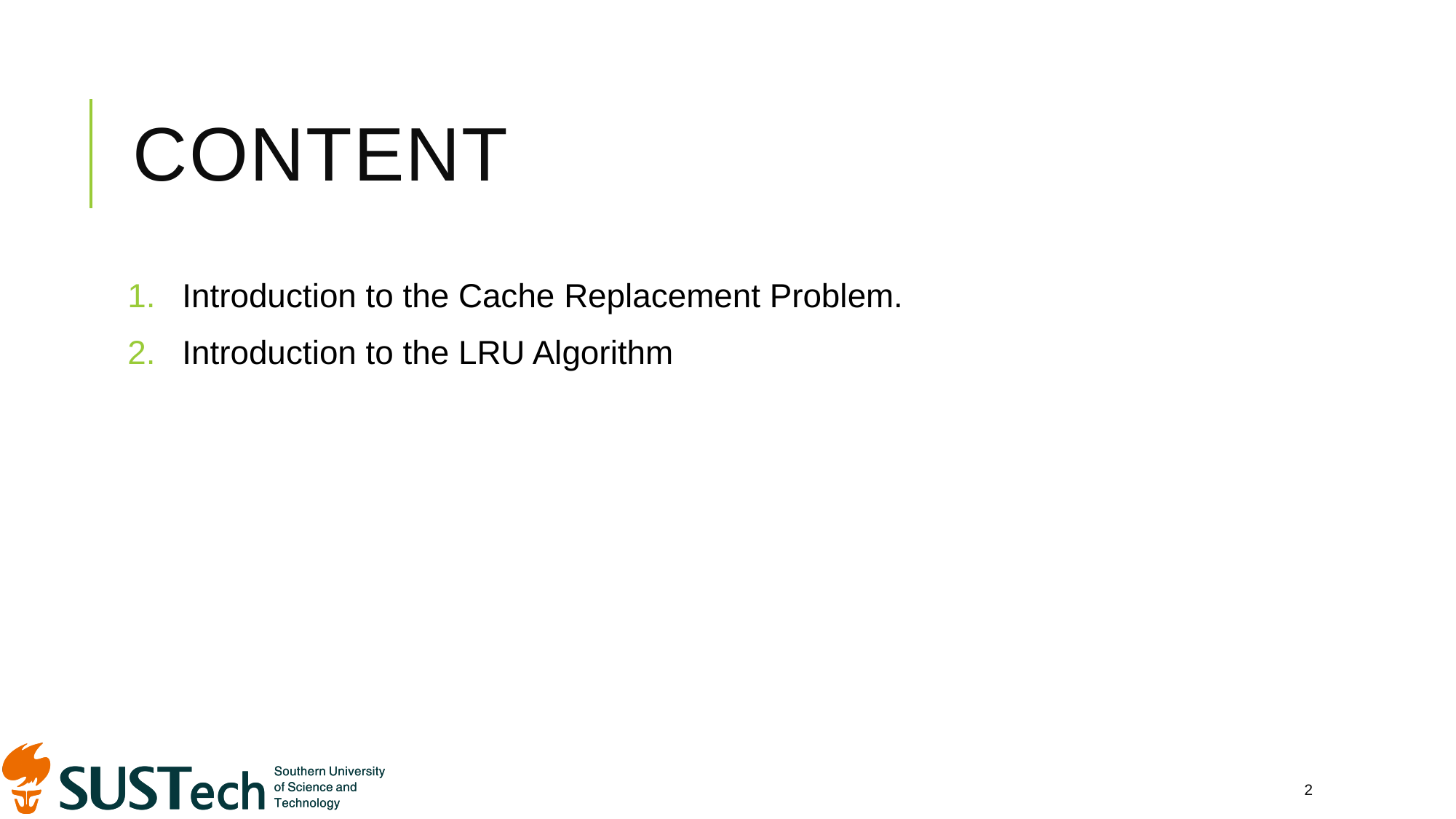

# Content
Introduction to the Cache Replacement Problem.
Introduction to the LRU Algorithm
2